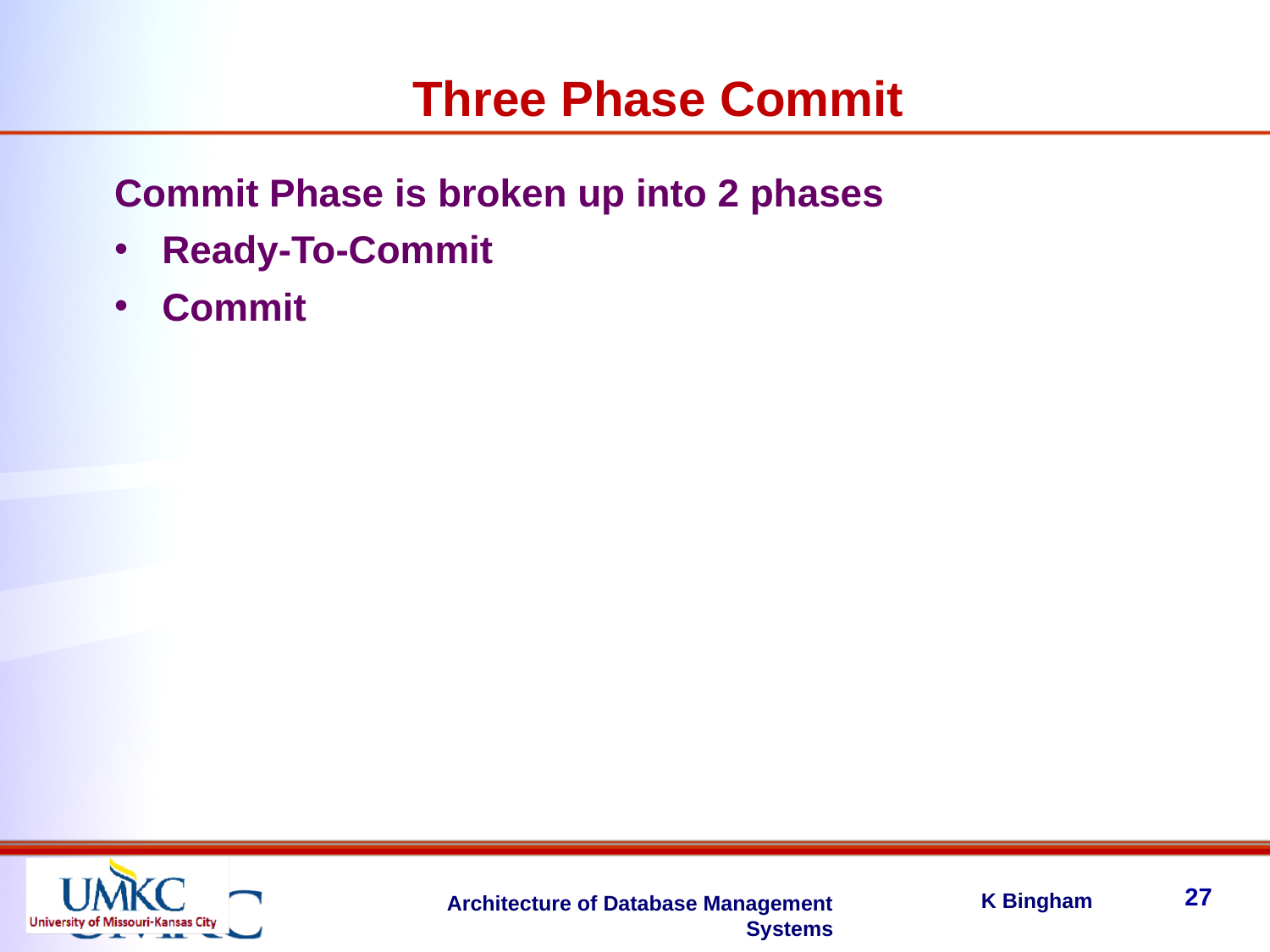

Three Phase Commit
Commit Phase is broken up into 2 phases
Ready-To-Commit
Commit
27